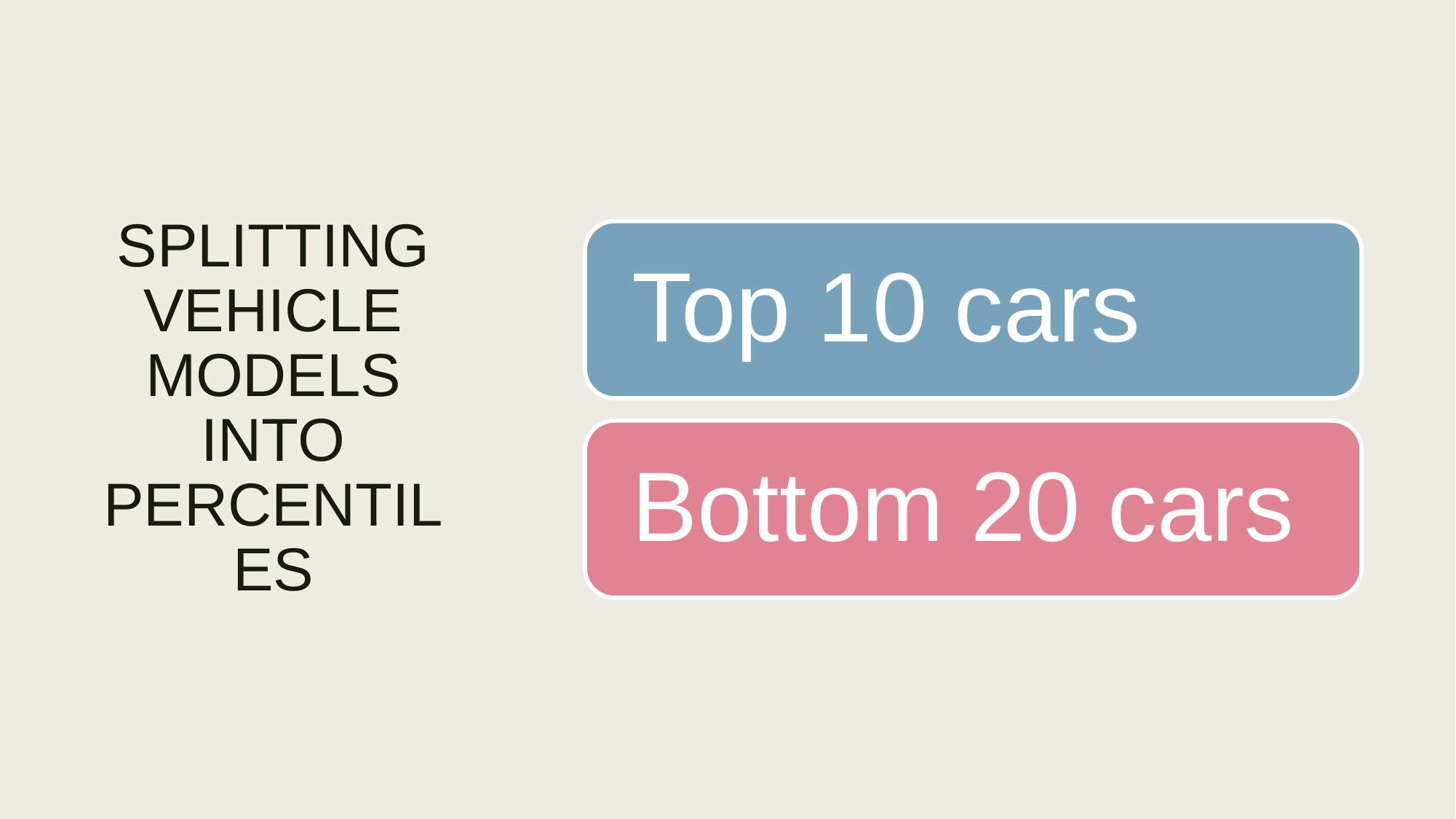

# SPLITTING VEHICLE MODELS INTO PERCENTILES
Top 10 cars
Bottom 20 cars